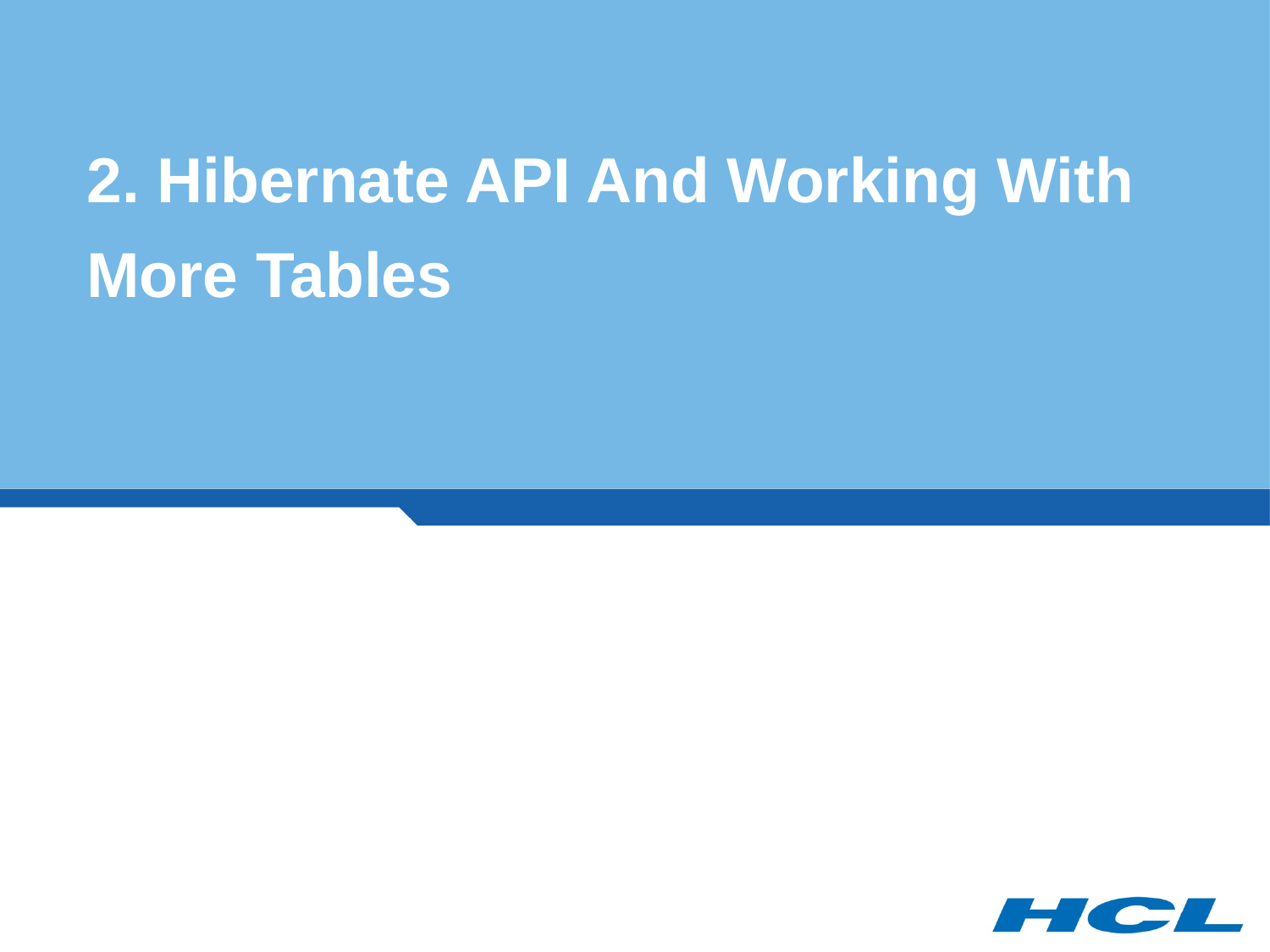

# 2. Hibernate API And Working With More Tables